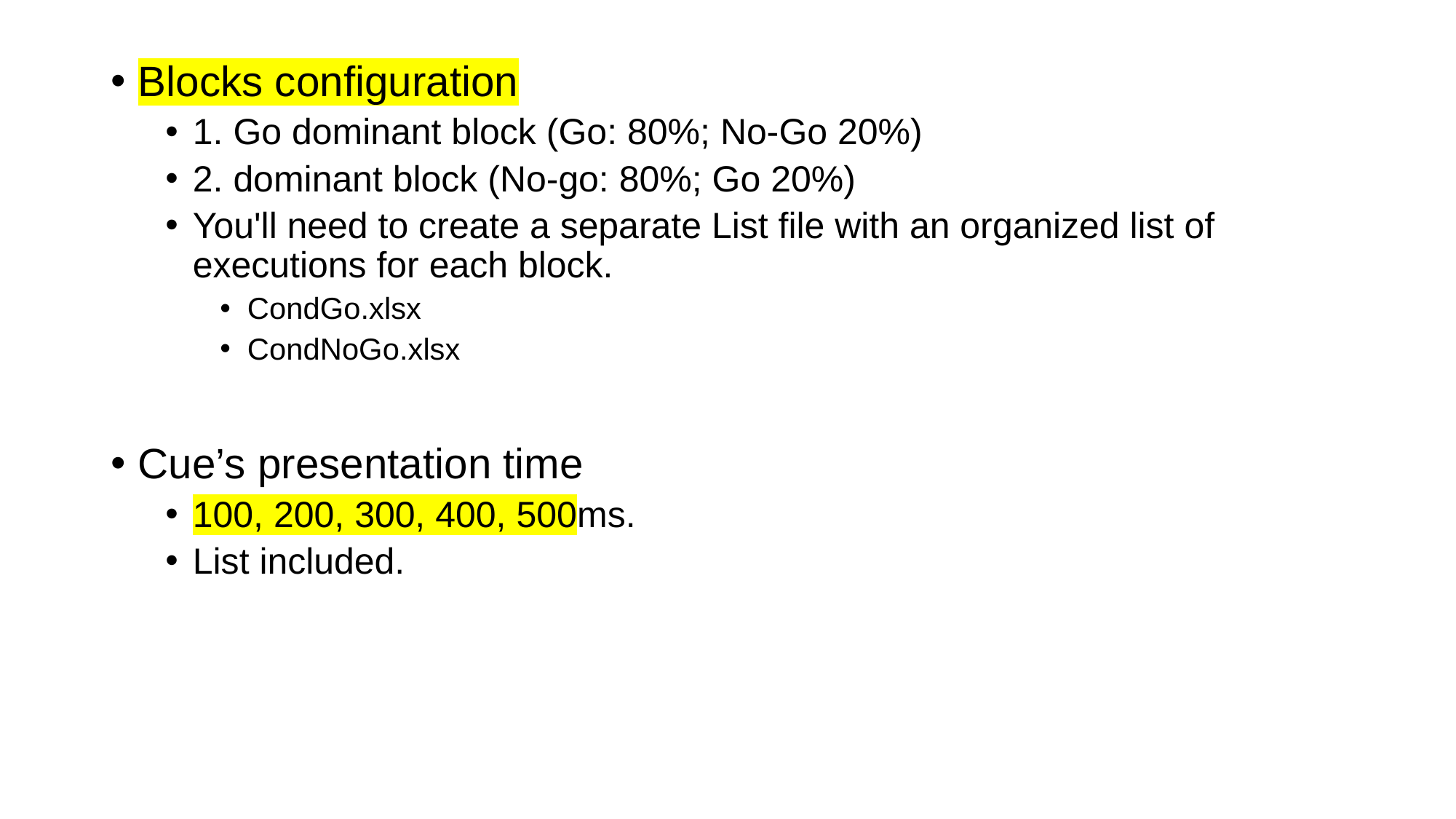

Blocks configuration
1. Go dominant block (Go: 80%; No-Go 20%)
2. dominant block (No-go: 80%; Go 20%)
You'll need to create a separate List file with an organized list of executions for each block.
CondGo.xlsx
CondNoGo.xlsx

Cue’s presentation time
100, 200, 300, 400, 500ms.
List included.